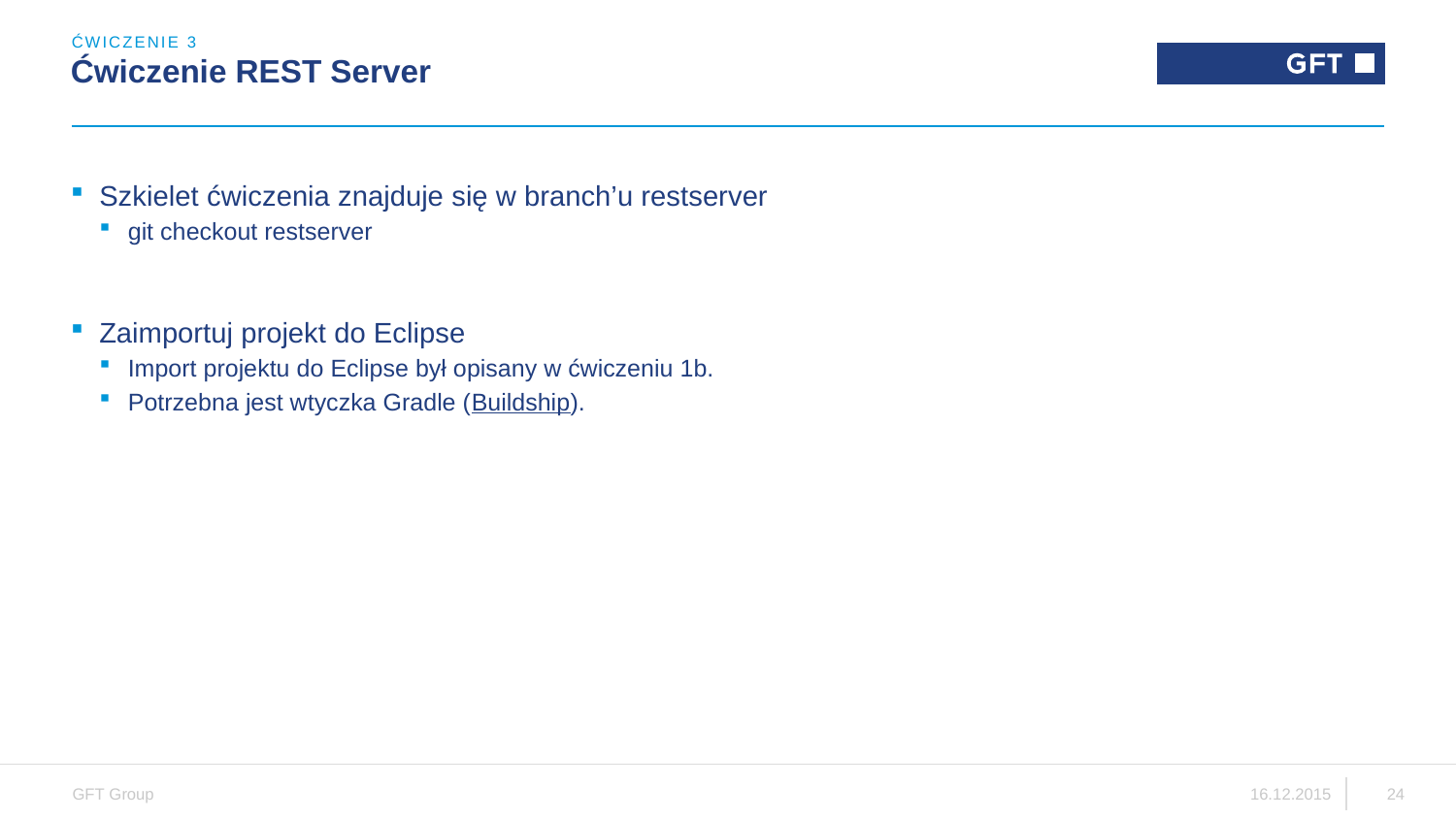

ĆWICZENIE 3
# Ćwiczenie REST Server
Szkielet ćwiczenia znajduje się w branch’u restserver
git checkout restserver

Zaimportuj projekt do Eclipse
Import projektu do Eclipse był opisany w ćwiczeniu 1b.
Potrzebna jest wtyczka Gradle (Buildship).